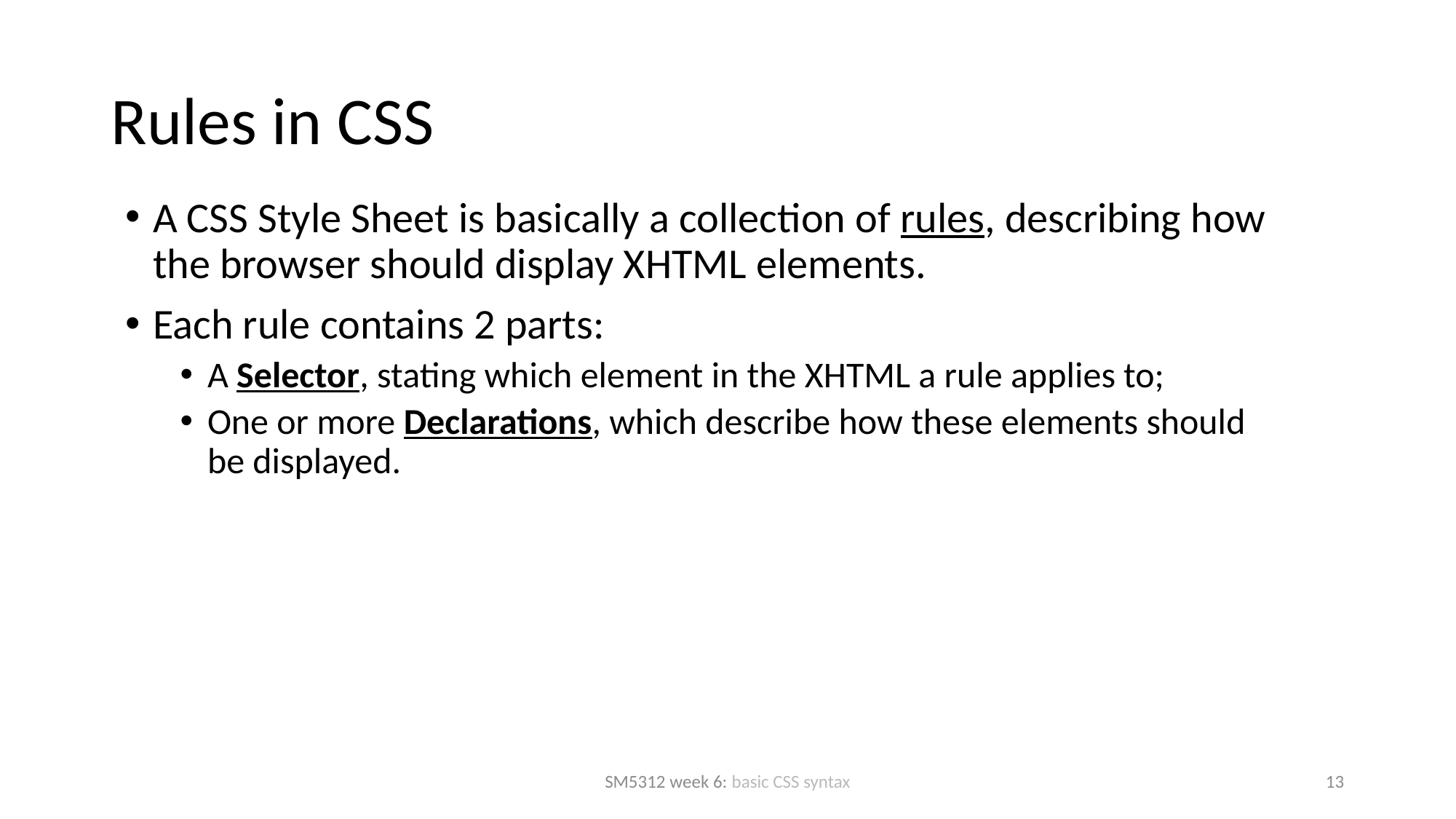

# Rules in CSS
A CSS Style Sheet is basically a collection of rules, describing how the browser should display XHTML elements.
Each rule contains 2 parts:
A Selector, stating which element in the XHTML a rule applies to;
One or more Declarations, which describe how these elements should be displayed.
SM5312 week 6: basic CSS syntax
13